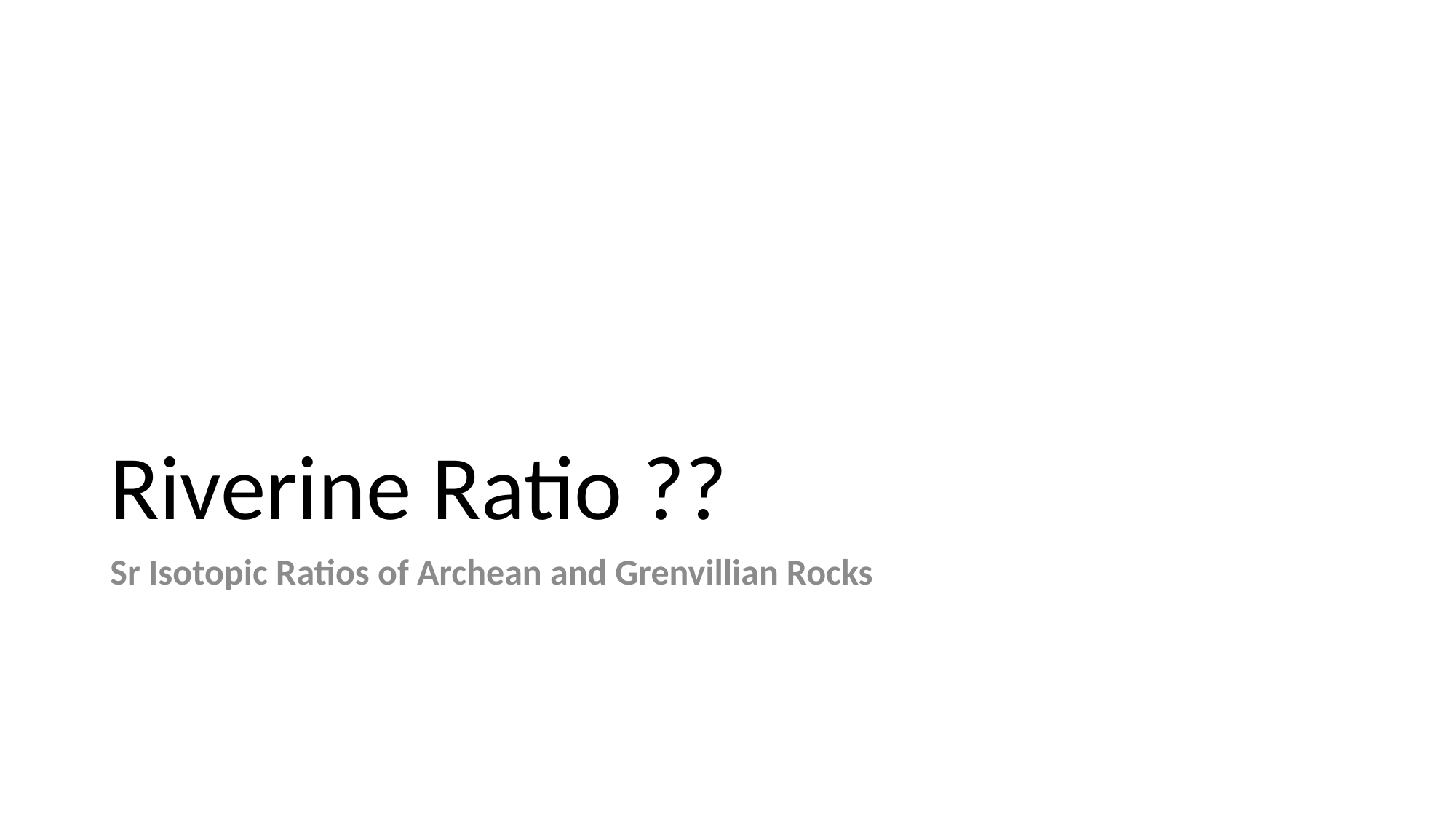

# Riverine Ratio ??
Sr Isotopic Ratios of Archean and Grenvillian Rocks